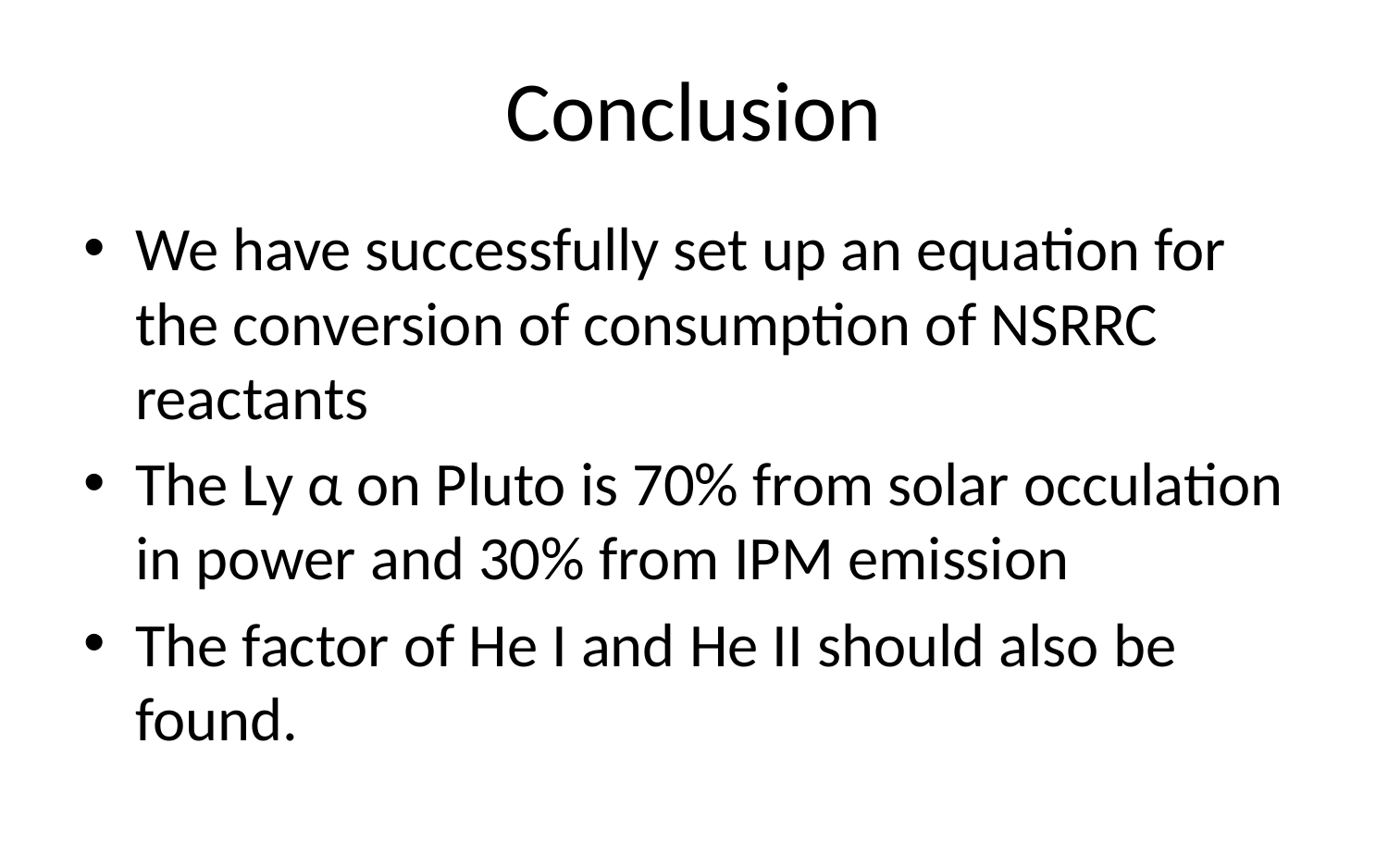

# Conclusion
We have successfully set up an equation for the conversion of consumption of NSRRC reactants
The Ly α on Pluto is 70% from solar occulation in power and 30% from IPM emission
The factor of He I and He II should also be found.